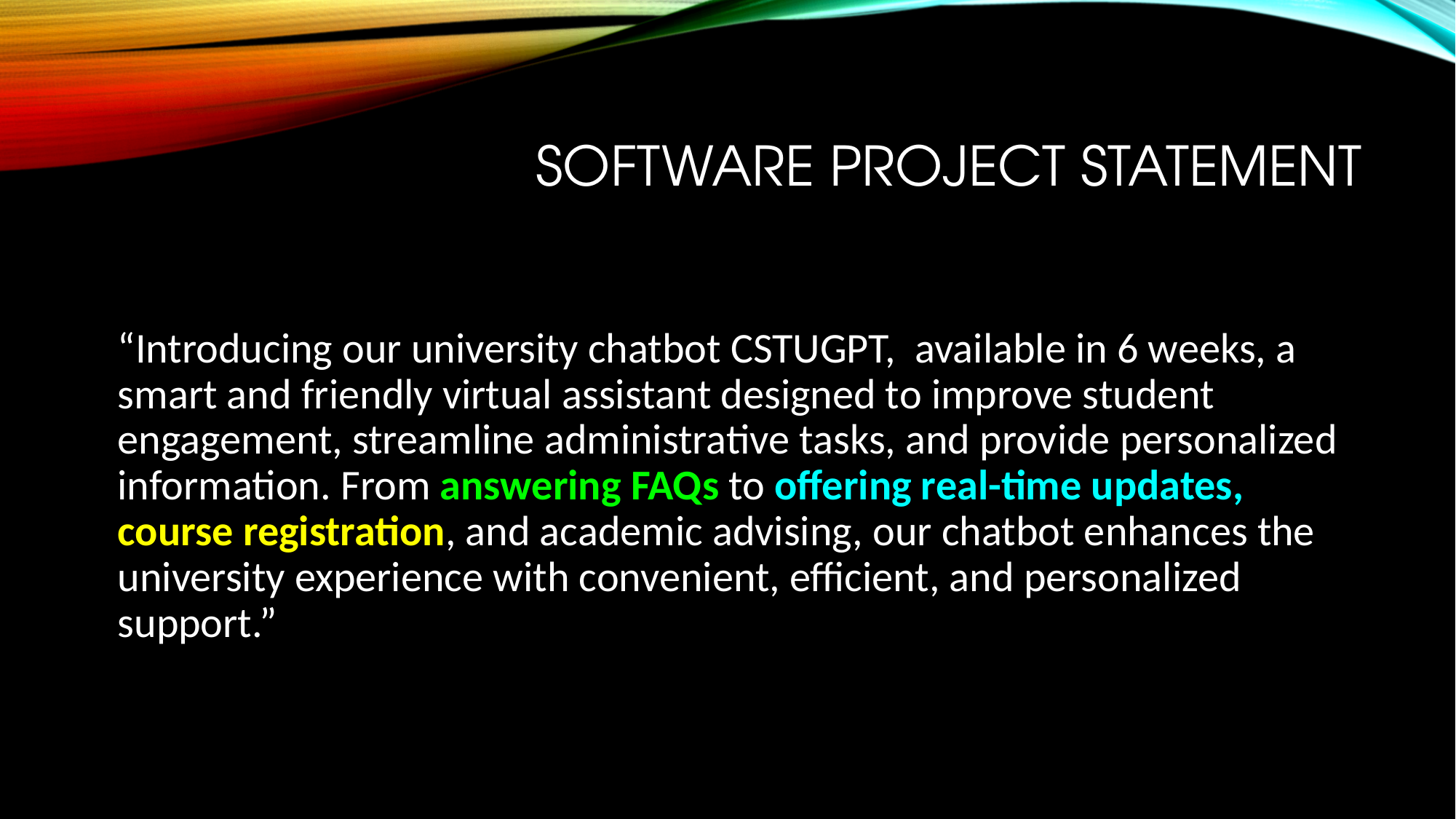

# SOFTWARE PROJECT STATEMENT
“Introducing our university chatbot CSTUGPT,  available in 6 weeks, a smart and friendly virtual assistant designed to improve student engagement, streamline administrative tasks, and provide personalized information. From answering FAQs to offering real-time updates, course registration, and academic advising, our chatbot enhances the university experience with convenient, efficient, and personalized support.”